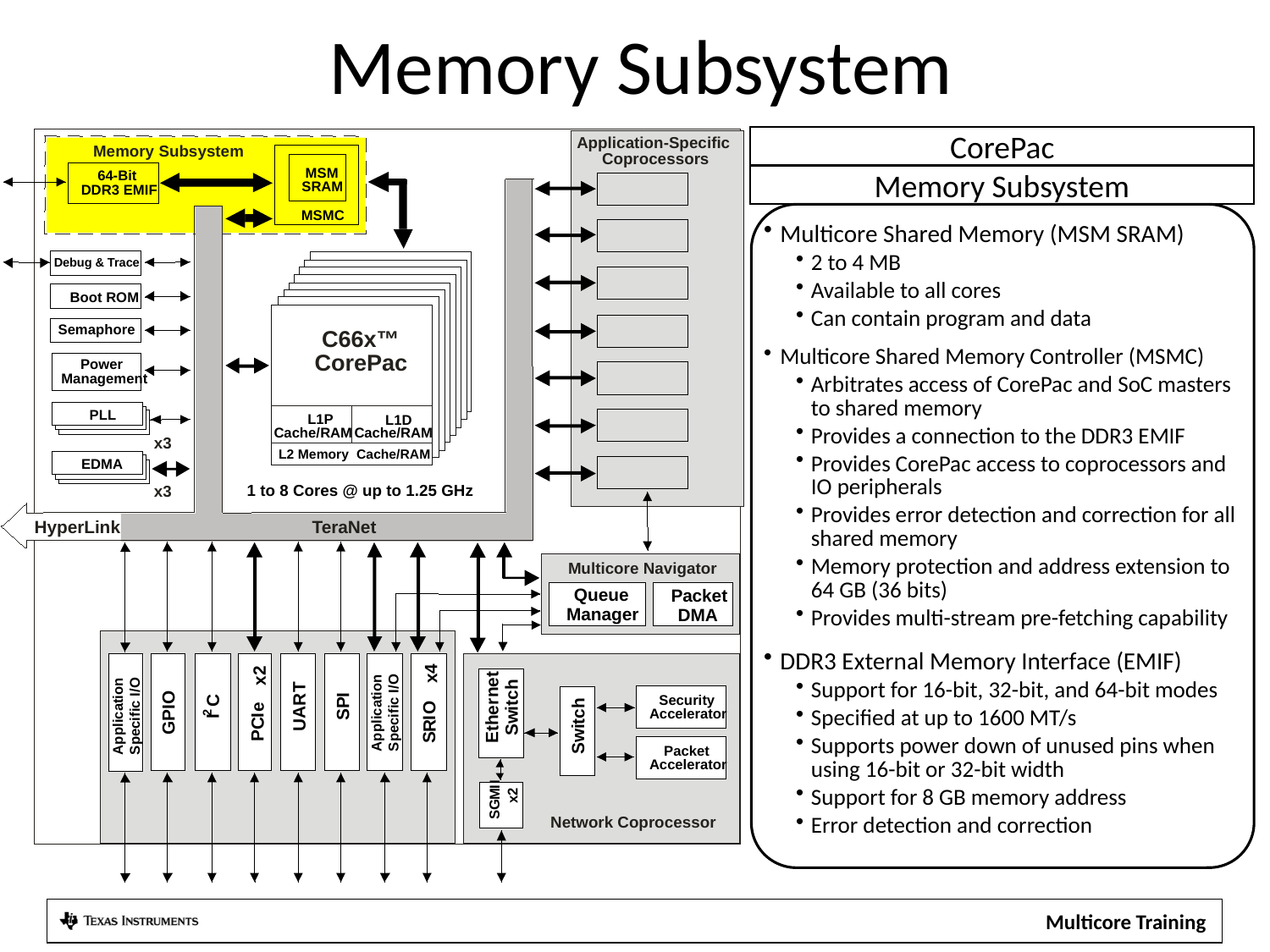

Memory Subsystem

Application-Specific

Memory Subsystem

Coprocessors

MSM
64-Bit

SRAM

DDR3 EMIF

MSMC

Debug & Trace

Boot ROM

Semaphore

C66x™

CorePac

Power

Management

PLL

 L1P
L1D

Cache/RAM
Cache/RAM

x3

L2 Memory  Cache/RAM

EDMA

1 to 8 Cores @ up to 1.25 GHz
x3

TeraNet
HyperLink

Multicore Navigator

Queue
Packet

Manager
DMA

t
x4
x2

e
h
T

n

I
c

R
C

r
P
h
t
Security
e
O
Application
Specific I/O
i
e
Application
Specific I/O
A
c
GPIO
S

I
2
I
w

Accelerator
I
h

t
C
U
R
i
t
S
P
w
E
S

S

Packet

Accelerator

I

I

M
x2
G
S
Network Coprocessor

CorePac

Memory Subsystem

Multicore Shared Memory (MSM SRAM)
2 to 4 MB
Available to all cores
Can contain program and data
Multicore Shared Memory Controller (MSMC)
Arbitrates access of CorePac and SoC masters to shared memory
Provides a connection to the DDR3 EMIF
Provides CorePac access to coprocessors and IO peripherals
Provides error detection and correction for all shared memory
Memory protection and address extension to 64 GB (36 bits)
Provides multi-stream pre-fetching capability
DDR3 External Memory Interface (EMIF)
Support for 16-bit, 32-bit, and 64-bit modes
Specified at up to 1600 MT/s
Supports power down of unused pins when using 16-bit or 32-bit width
Support for 8 GB memory address
Error detection and correction